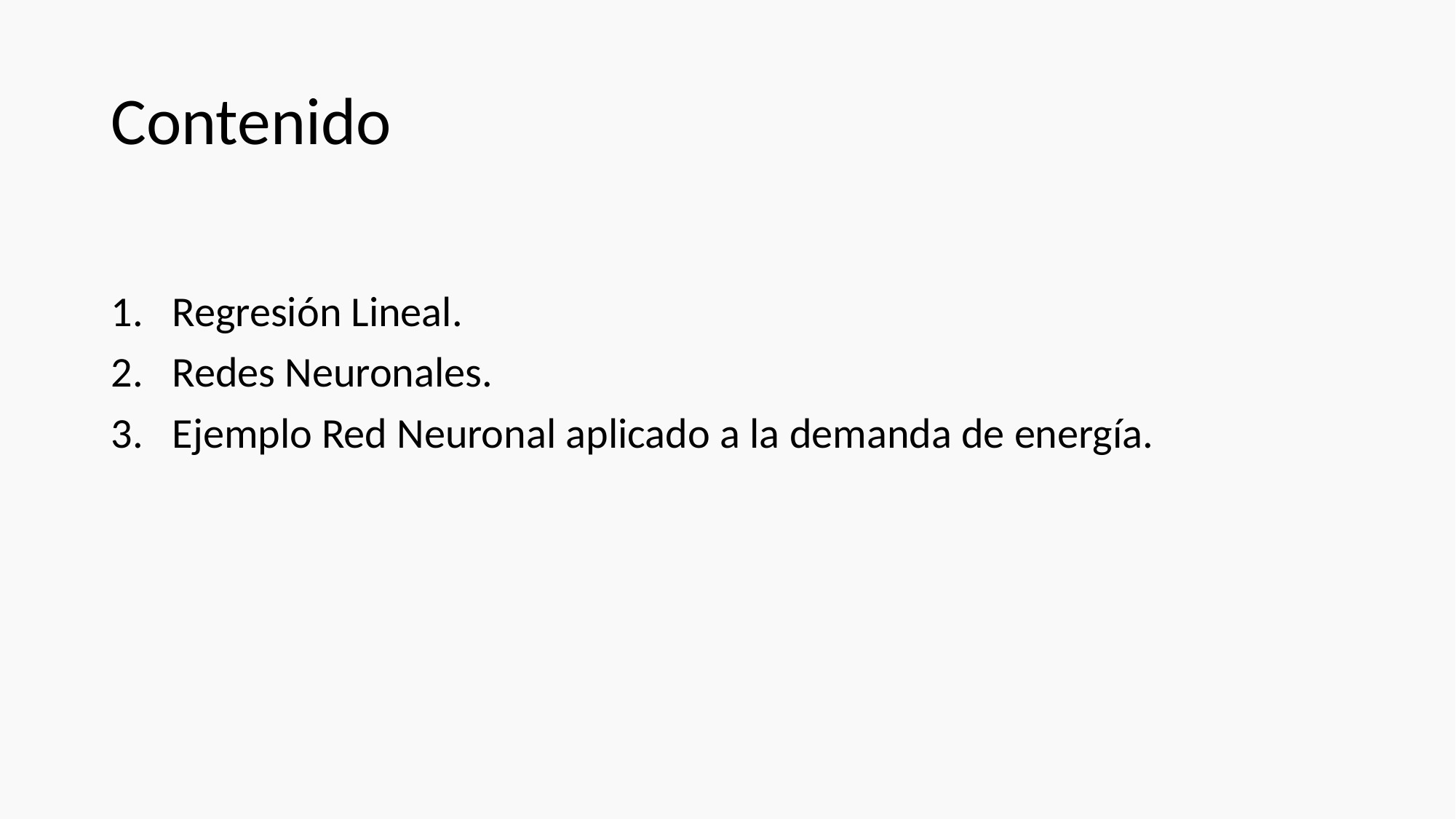

# Contenido

Regresión Lineal.
Redes Neuronales.
Ejemplo Red Neuronal aplicado a la demanda de energía.